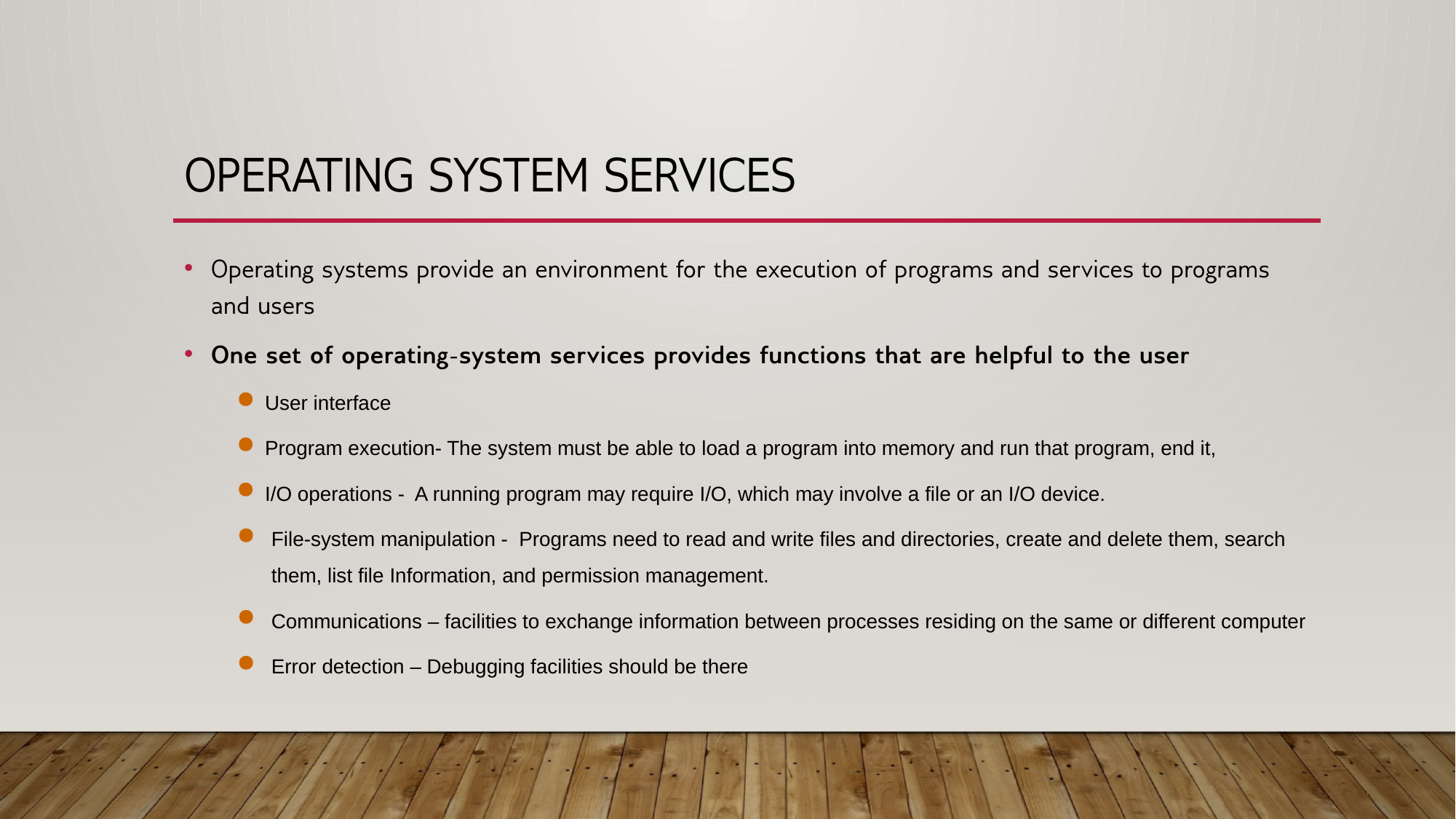

# Operating System Services
Operating systems provide an environment for the execution of programs and services to programs and users
One set of operating-system services provides functions that are helpful to the user
User interface
Program execution- The system must be able to load a program into memory and run that program, end it,
I/O operations -  A running program may require I/O, which may involve a file or an I/O device.
File-system manipulation -  Programs need to read and write files and directories, create and delete them, search them, list file Information, and permission management.
Communications – facilities to exchange information between processes residing on the same or different computer
Error detection – Debugging facilities should be there